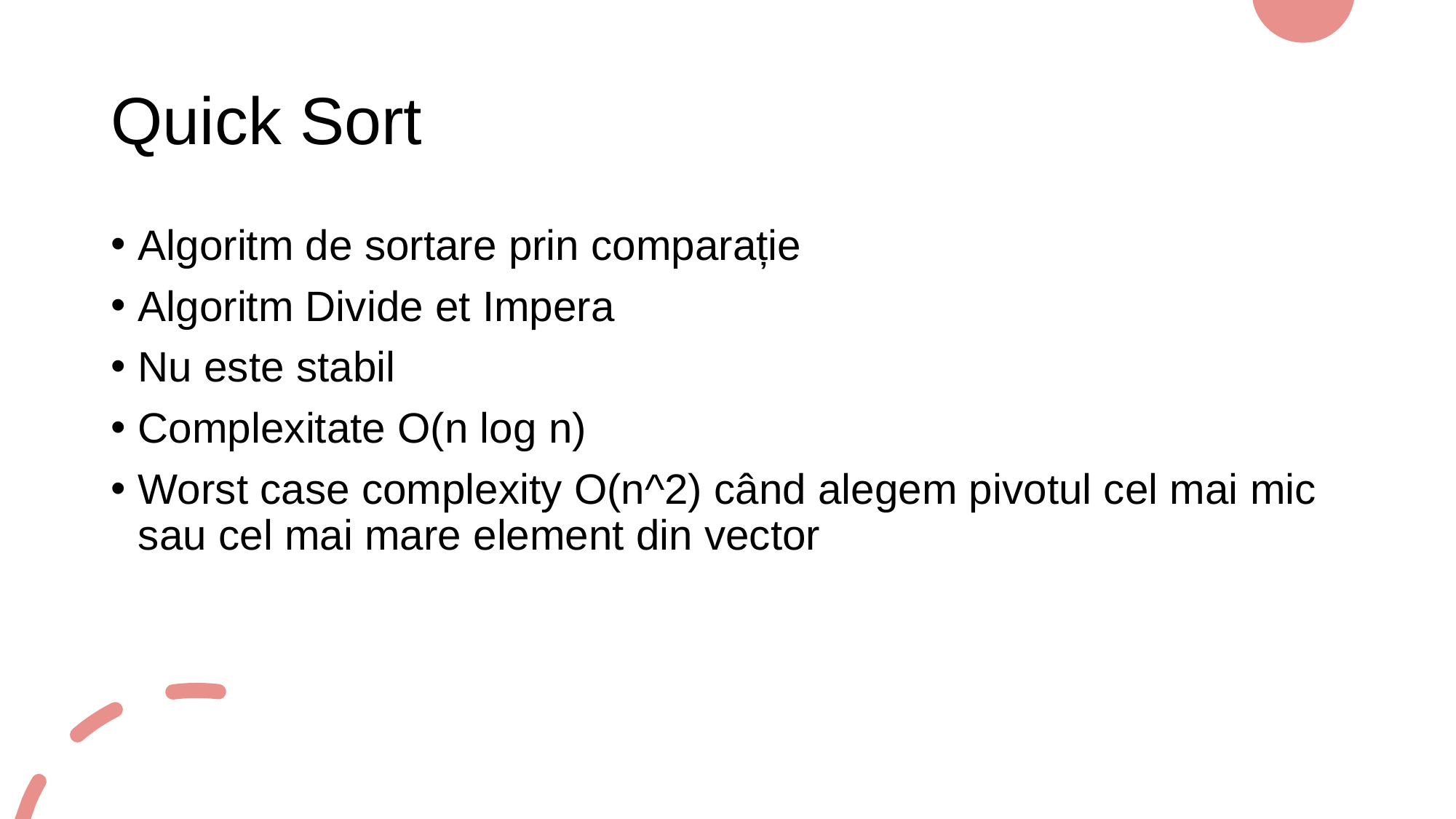

# Quick Sort
Algoritm de sortare prin comparație
Algoritm Divide et Impera
Nu este stabil
Complexitate O(n log n)
Worst case complexity O(n^2) când alegem pivotul cel mai mic sau cel mai mare element din vector